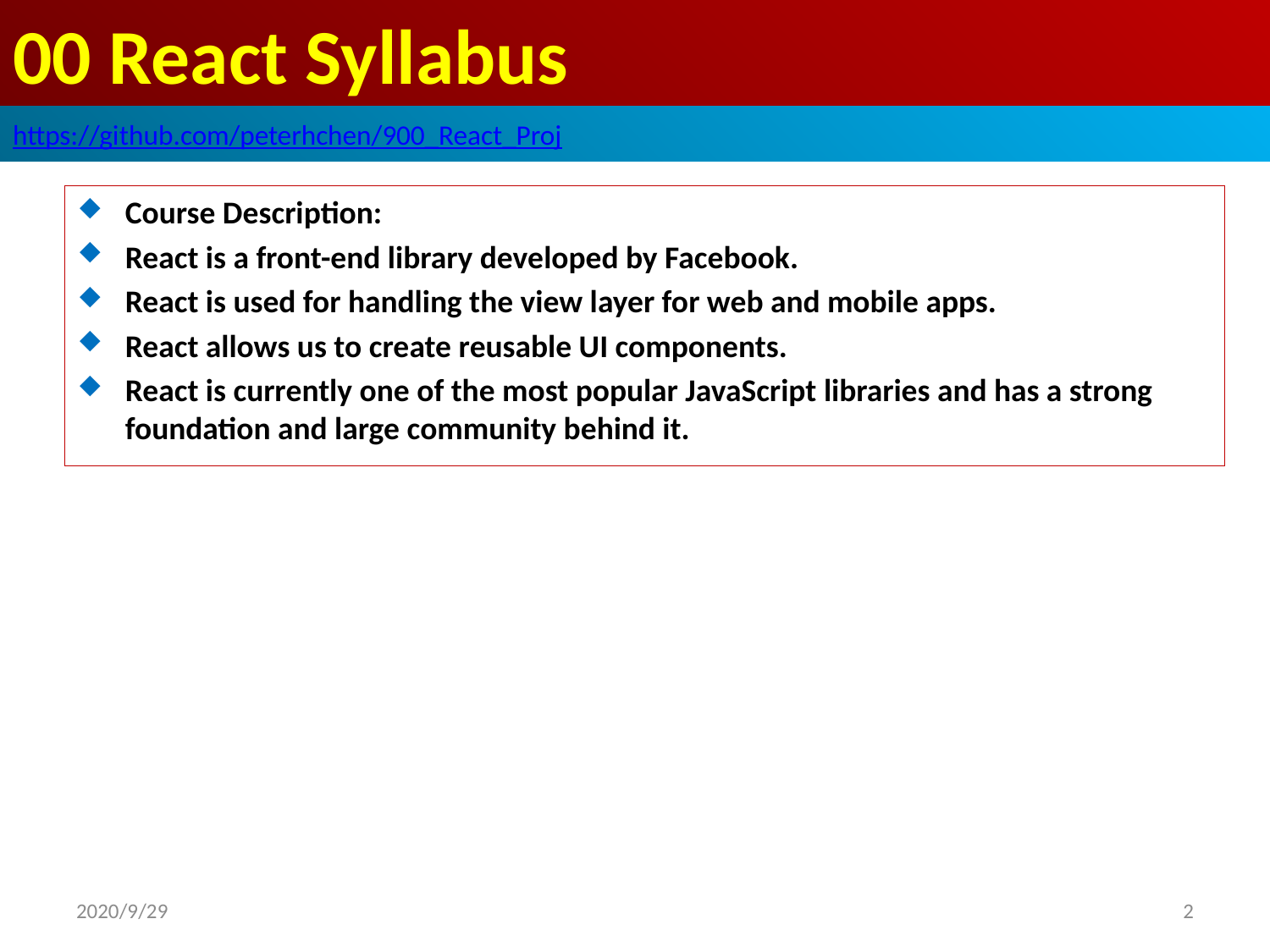

# 00 React Syllabus
https://github.com/peterhchen/900_React_Proj
Course Description:
React is a front-end library developed by Facebook.
React is used for handling the view layer for web and mobile apps.
React allows us to create reusable UI components.
React is currently one of the most popular JavaScript libraries and has a strong foundation and large community behind it.
2020/9/29
2